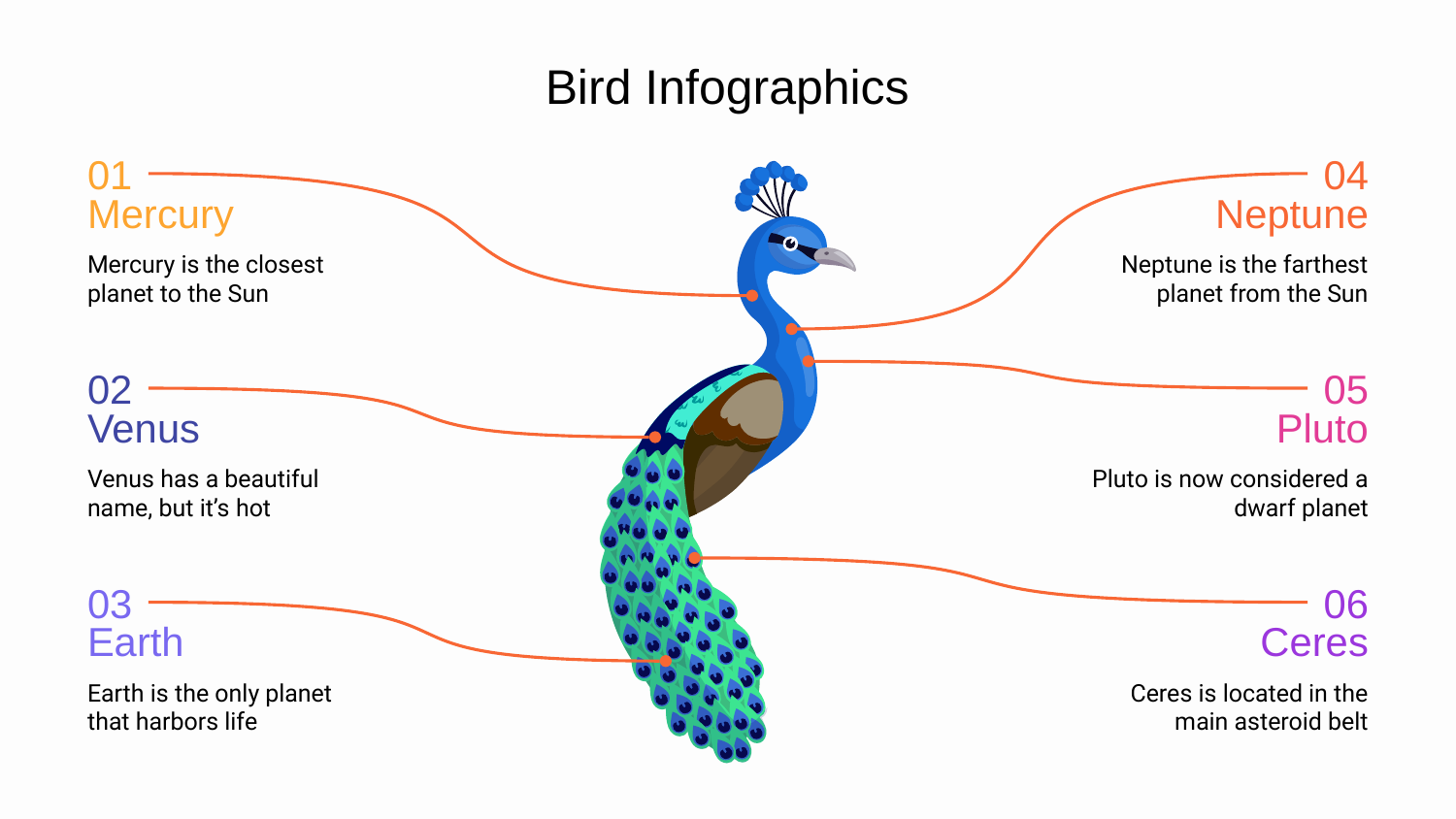

# Bird Infographics
01
Mercury
Mercury is the closest planet to the Sun
04
Neptune
Neptune is the farthest planet from the Sun

02
Venus
Venus has a beautiful name, but it’s hot
05
Pluto
Pluto is now considered a dwarf planet
03
Earth
Earth is the only planet that harbors life
06
Ceres
Ceres is located in the main asteroid belt